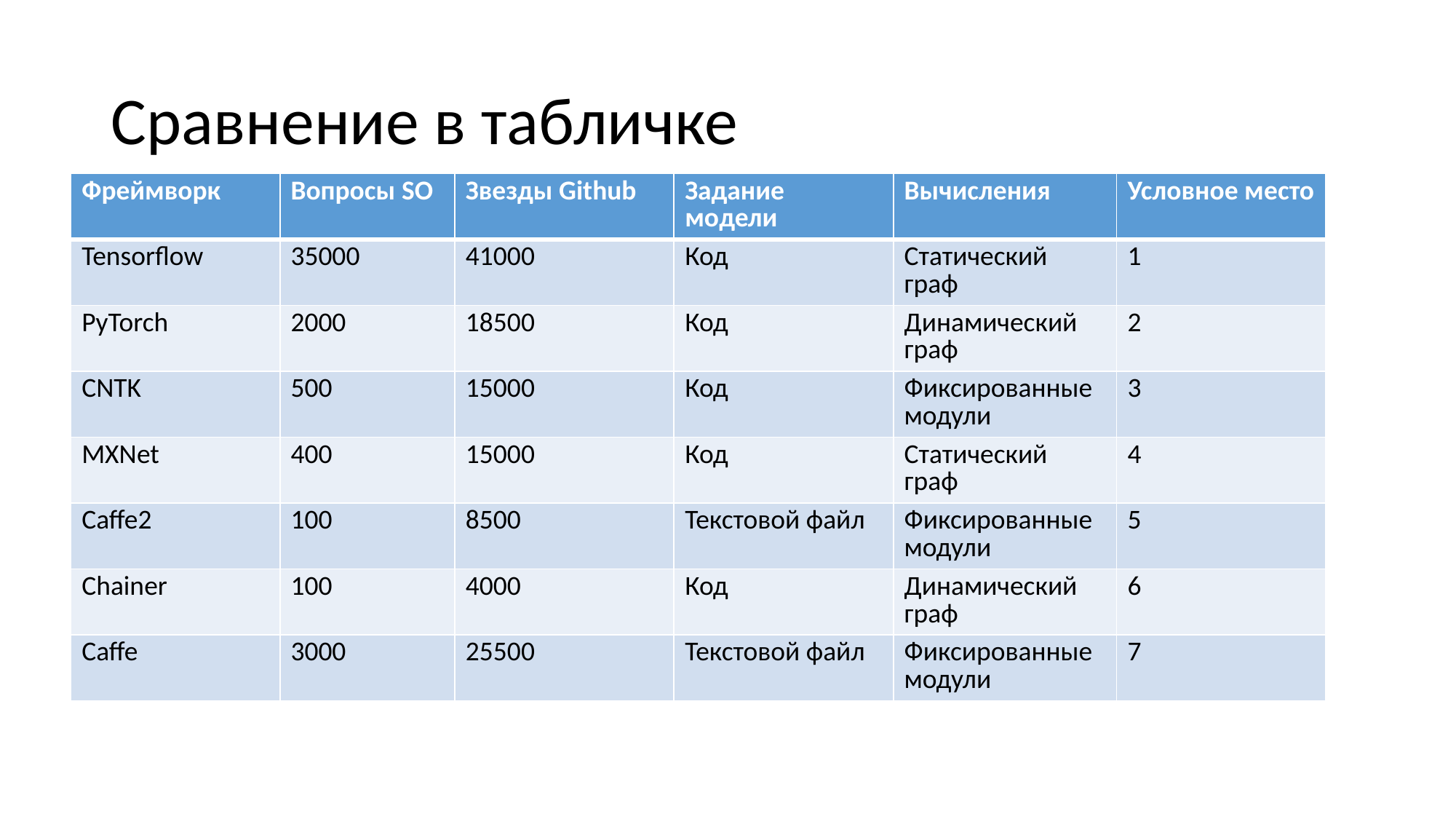

# Сравнение в табличке
| Фреймворк | Вопросы SO | Звезды Github | Задание модели | Вычисления | Условное место |
| --- | --- | --- | --- | --- | --- |
| Tensorflow | 35000 | 41000 | Код | Статический граф | 1 |
| PyTorch | 2000 | 18500 | Код | Динамический граф | 2 |
| CNTK | 500 | 15000 | Код | Фиксированные модули | 3 |
| MXNet | 400 | 15000 | Код | Статический граф | 4 |
| Caffe2 | 100 | 8500 | Текстовой файл | Фиксированные модули | 5 |
| Chainer | 100 | 4000 | Код | Динамический граф | 6 |
| Caffe | 3000 | 25500 | Текстовой файл | Фиксированные модули | 7 |